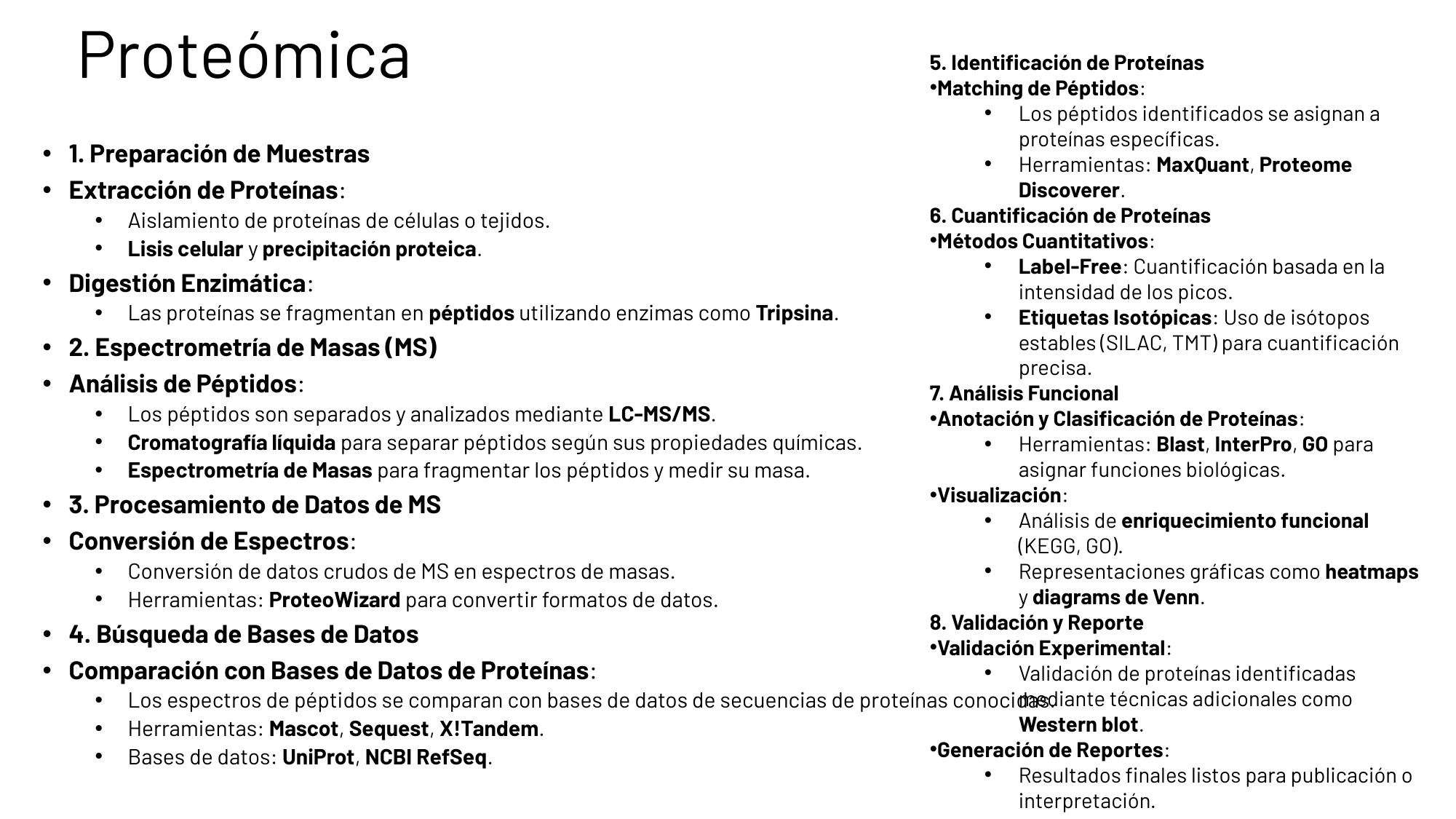

# Proteómica
5. Identificación de Proteínas
Matching de Péptidos:
Los péptidos identificados se asignan a proteínas específicas.
Herramientas: MaxQuant, Proteome Discoverer.
6. Cuantificación de Proteínas
Métodos Cuantitativos:
Label-Free: Cuantificación basada en la intensidad de los picos.
Etiquetas Isotópicas: Uso de isótopos estables (SILAC, TMT) para cuantificación precisa.
7. Análisis Funcional
Anotación y Clasificación de Proteínas:
Herramientas: Blast, InterPro, GO para asignar funciones biológicas.
Visualización:
Análisis de enriquecimiento funcional (KEGG, GO).
Representaciones gráficas como heatmaps y diagrams de Venn.
8. Validación y Reporte
Validación Experimental:
Validación de proteínas identificadas mediante técnicas adicionales como Western blot.
Generación de Reportes:
Resultados finales listos para publicación o interpretación.
1. Preparación de Muestras
Extracción de Proteínas:
Aislamiento de proteínas de células o tejidos.
Lisis celular y precipitación proteica.
Digestión Enzimática:
Las proteínas se fragmentan en péptidos utilizando enzimas como Tripsina.
2. Espectrometría de Masas (MS)
Análisis de Péptidos:
Los péptidos son separados y analizados mediante LC-MS/MS.
Cromatografía líquida para separar péptidos según sus propiedades químicas.
Espectrometría de Masas para fragmentar los péptidos y medir su masa.
3. Procesamiento de Datos de MS
Conversión de Espectros:
Conversión de datos crudos de MS en espectros de masas.
Herramientas: ProteoWizard para convertir formatos de datos.
4. Búsqueda de Bases de Datos
Comparación con Bases de Datos de Proteínas:
Los espectros de péptidos se comparan con bases de datos de secuencias de proteínas conocidas.
Herramientas: Mascot, Sequest, X!Tandem.
Bases de datos: UniProt, NCBI RefSeq.